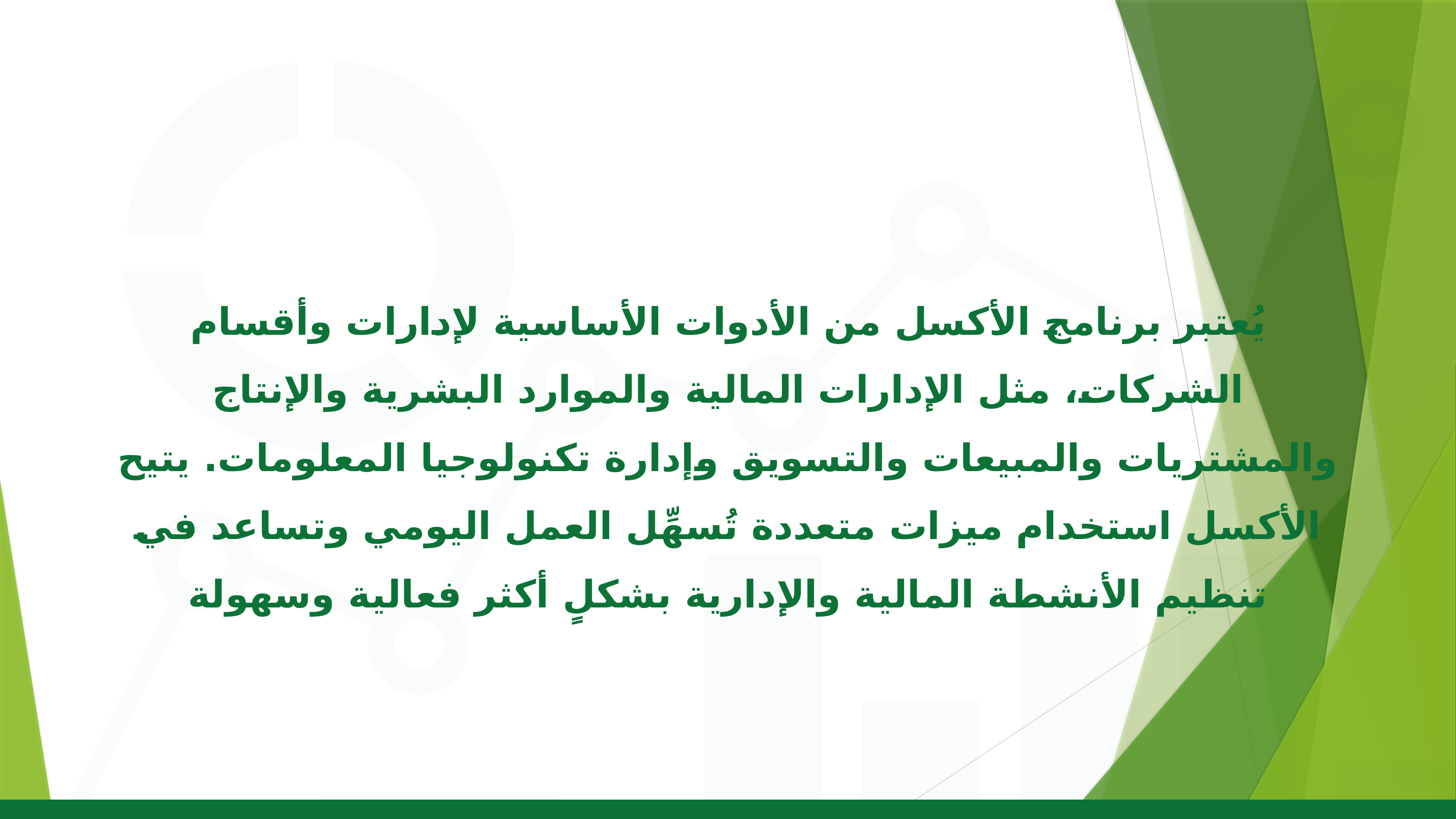

يُعتبر برنامج الأكسل من الأدوات الأساسية لإدارات وأقسام الشركات، مثل الإدارات المالية والموارد البشرية والإنتاج والمشتريات والمبيعات والتسويق وإدارة تكنولوجيا المعلومات. يتيح الأكسل استخدام ميزات متعددة تُسهِّل العمل اليومي وتساعد في تنظيم الأنشطة المالية والإدارية بشكلٍ أكثر فعالية وسهولة